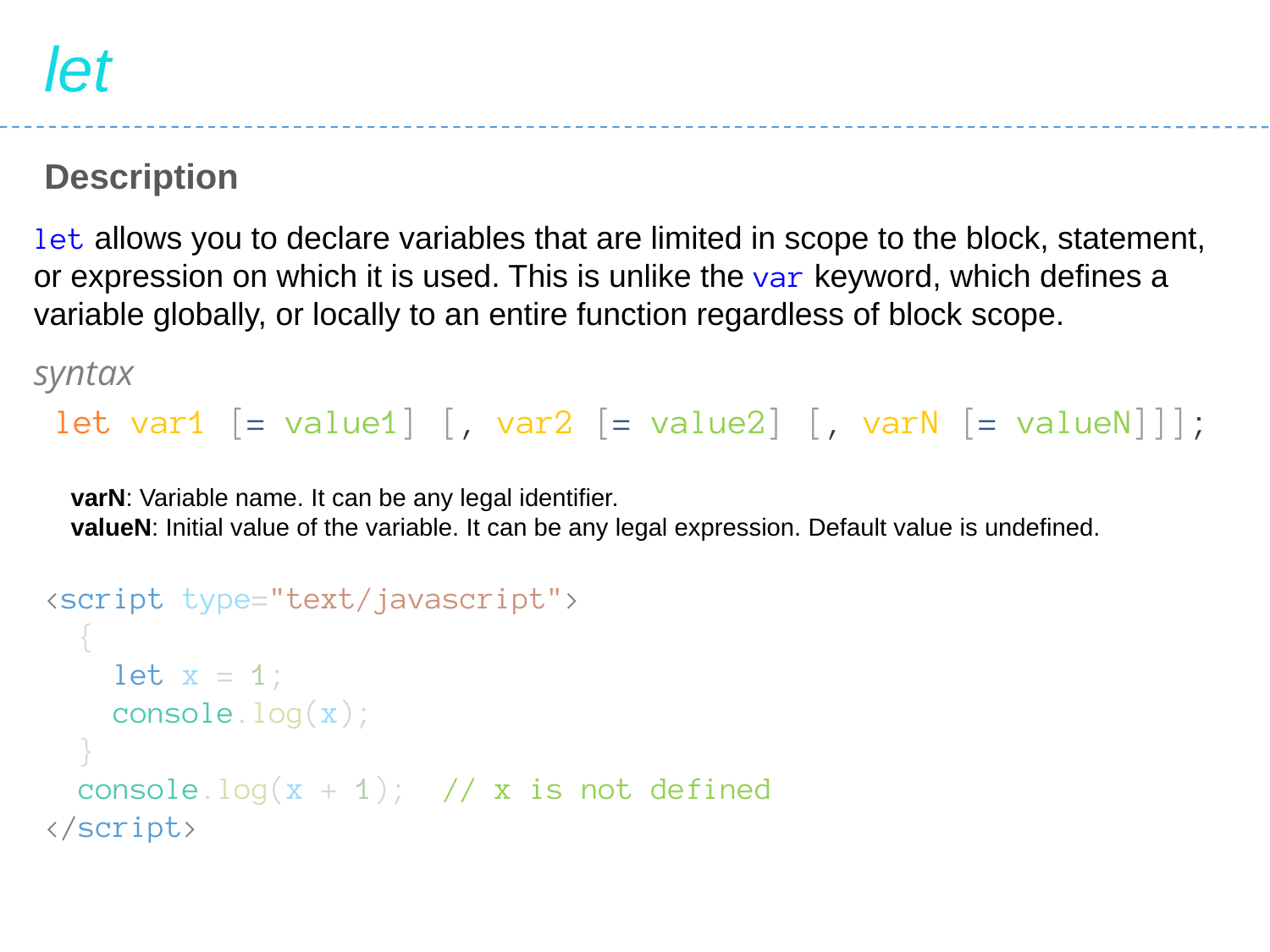

let
Description
let allows you to declare variables that are limited in scope to the block, statement, or expression on which it is used. This is unlike the var keyword, which defines a variable globally, or locally to an entire function regardless of block scope.
syntax
let var1 [= value1] [, var2 [= value2] [, varN [= valueN]]];
varN: Variable name. It can be any legal identifier.
valueN: Initial value of the variable. It can be any legal expression. Default value is undefined.
<script type="text/javascript">
  {
    let x = 1;
    console.log(x);
  }
  console.log(x + 1);  // x is not defined
</script>